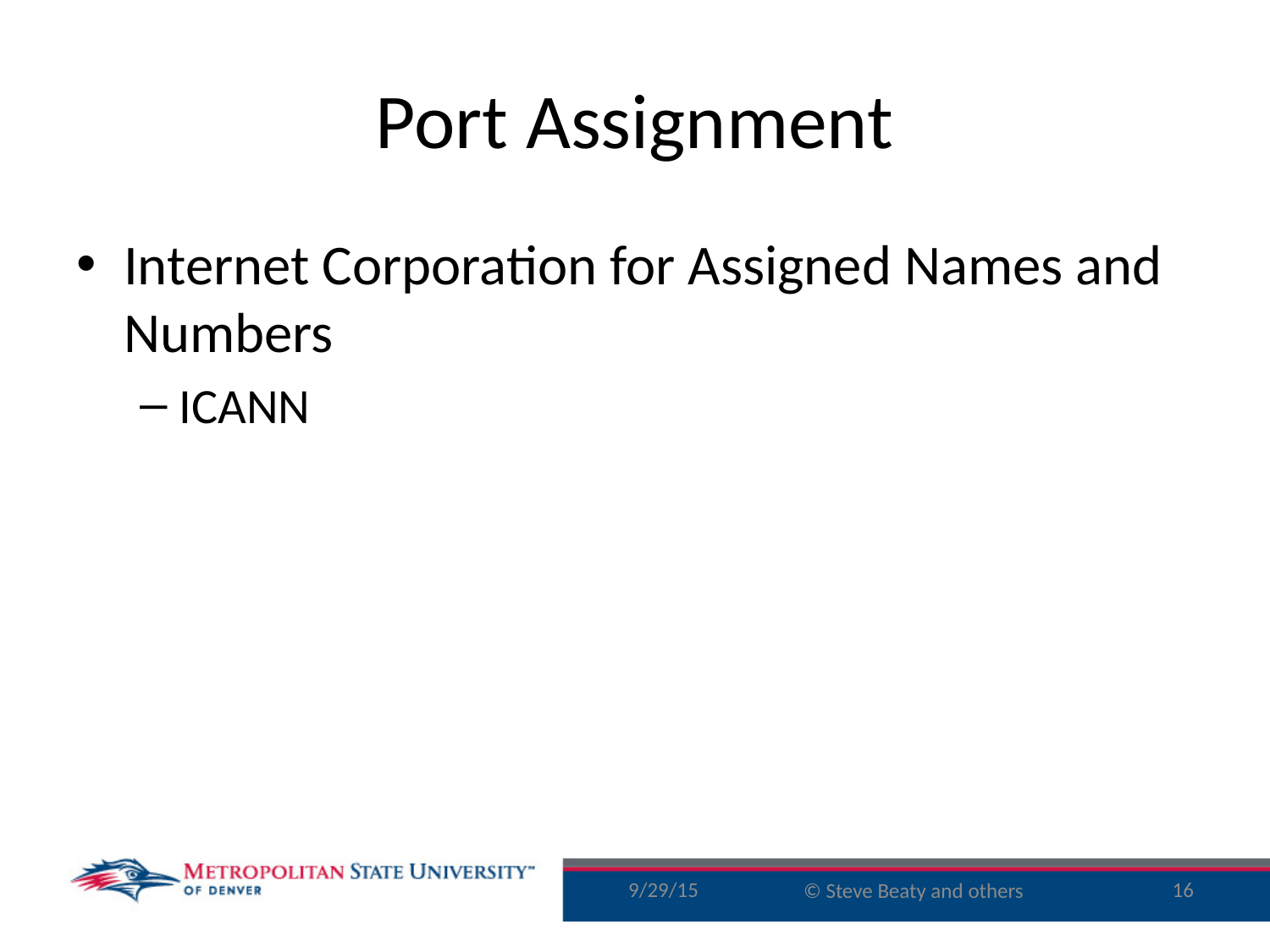

# Port Assignment
Internet Corporation for Assigned Names and Numbers
ICANN
9/29/15
16
© Steve Beaty and others